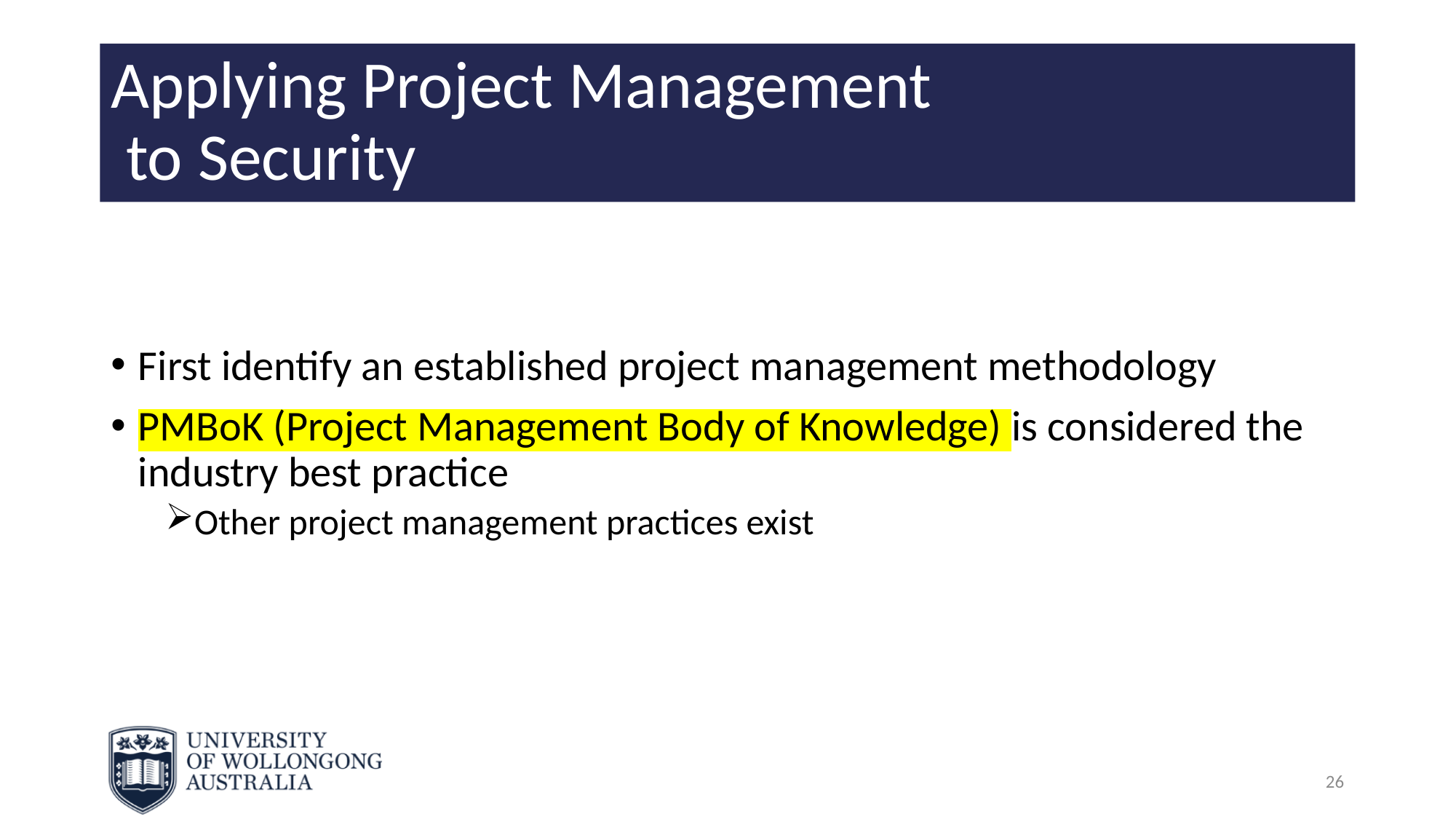

# Applying Project Management to Security
First identify an established project management methodology
PMBoK (Project Management Body of Knowledge) is considered the industry best practice
Other project management practices exist
26